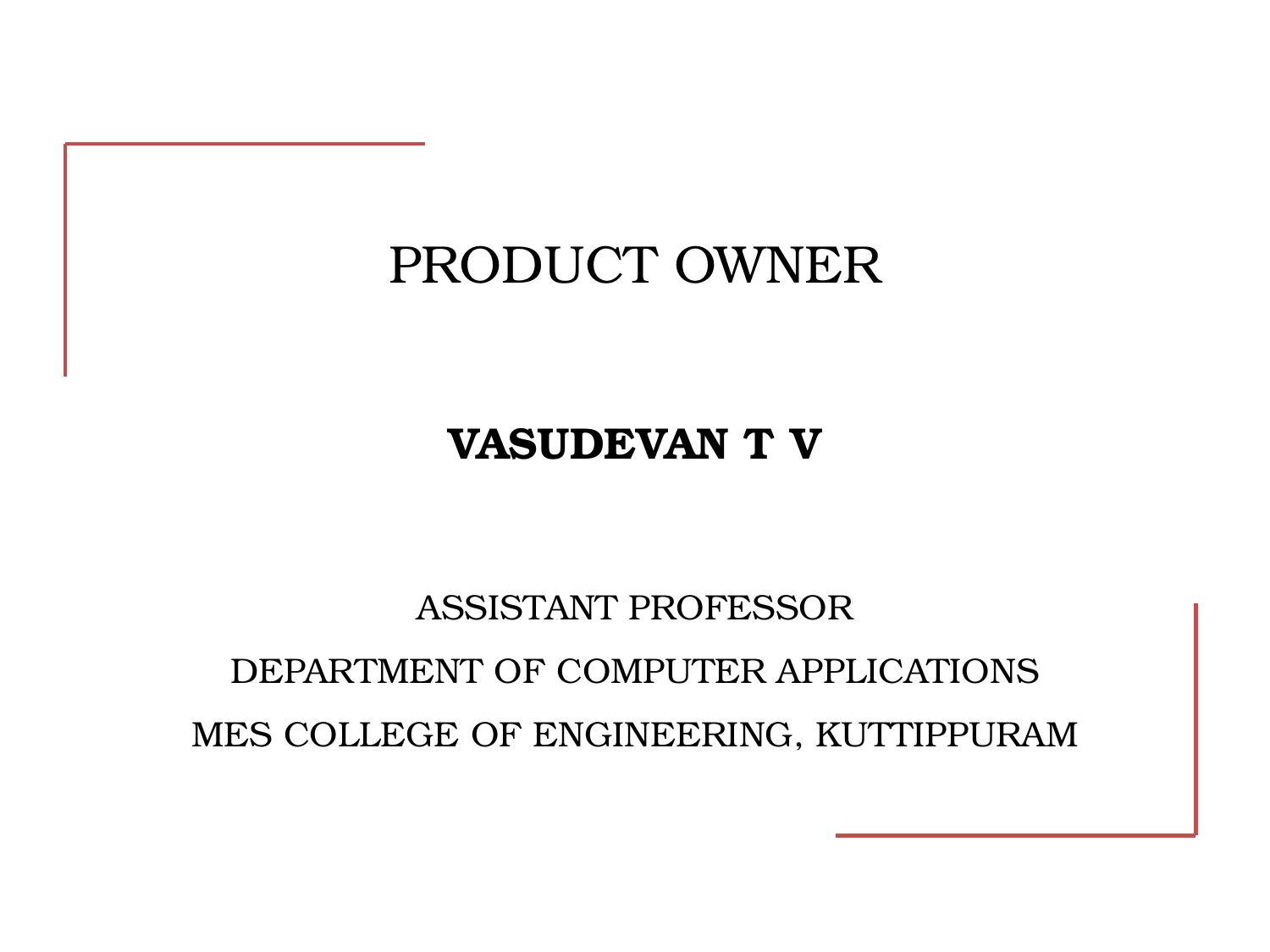

# PRODUCT OWNER VASUDEVAN T V ASSISTANT PROFESSOR DEPARTMENT OF COMPUTER APPLICATIONS MES COLLEGE OF ENGINEERING, KUTTIPPURAM